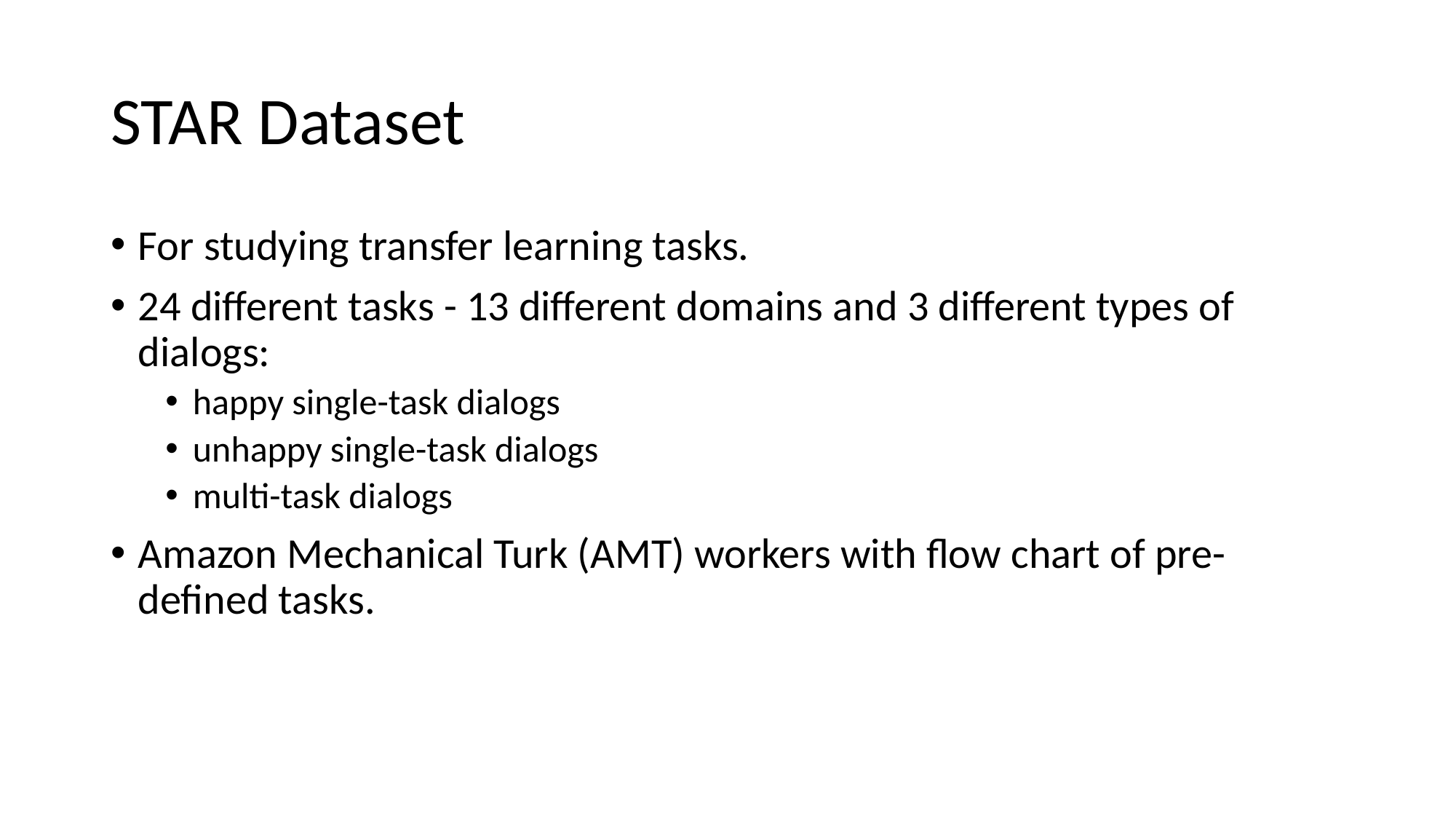

# STAR Dataset
For studying transfer learning tasks.
24 different tasks - 13 different domains and 3 different types of dialogs:
happy single-task dialogs
unhappy single-task dialogs
multi-task dialogs
Amazon Mechanical Turk (AMT) workers with flow chart of pre-defined tasks.